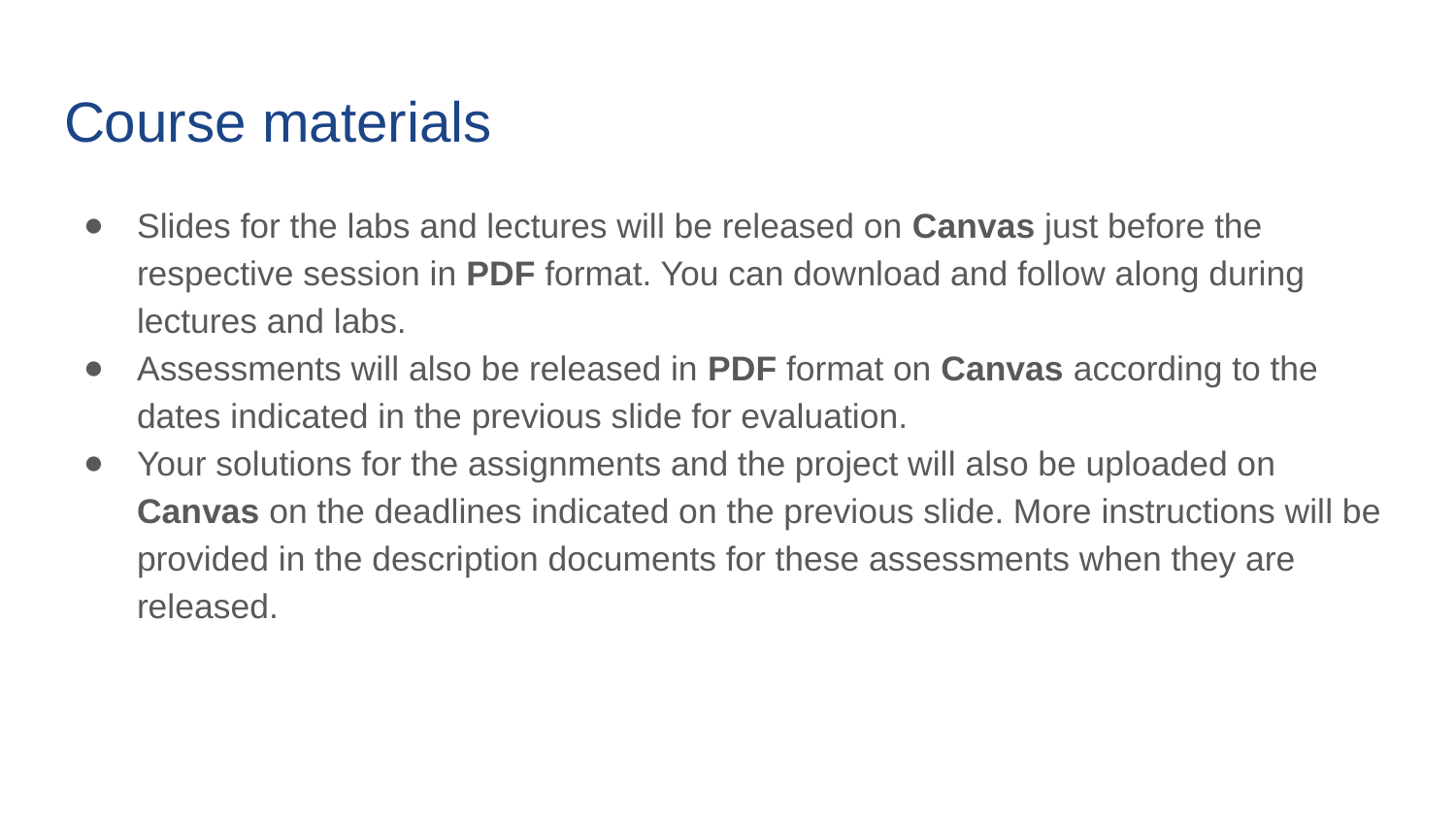

# Course materials
Slides for the labs and lectures will be released on Canvas just before the respective session in PDF format. You can download and follow along during lectures and labs.
Assessments will also be released in PDF format on Canvas according to the dates indicated in the previous slide for evaluation.
Your solutions for the assignments and the project will also be uploaded on Canvas on the deadlines indicated on the previous slide. More instructions will be provided in the description documents for these assessments when they are released.